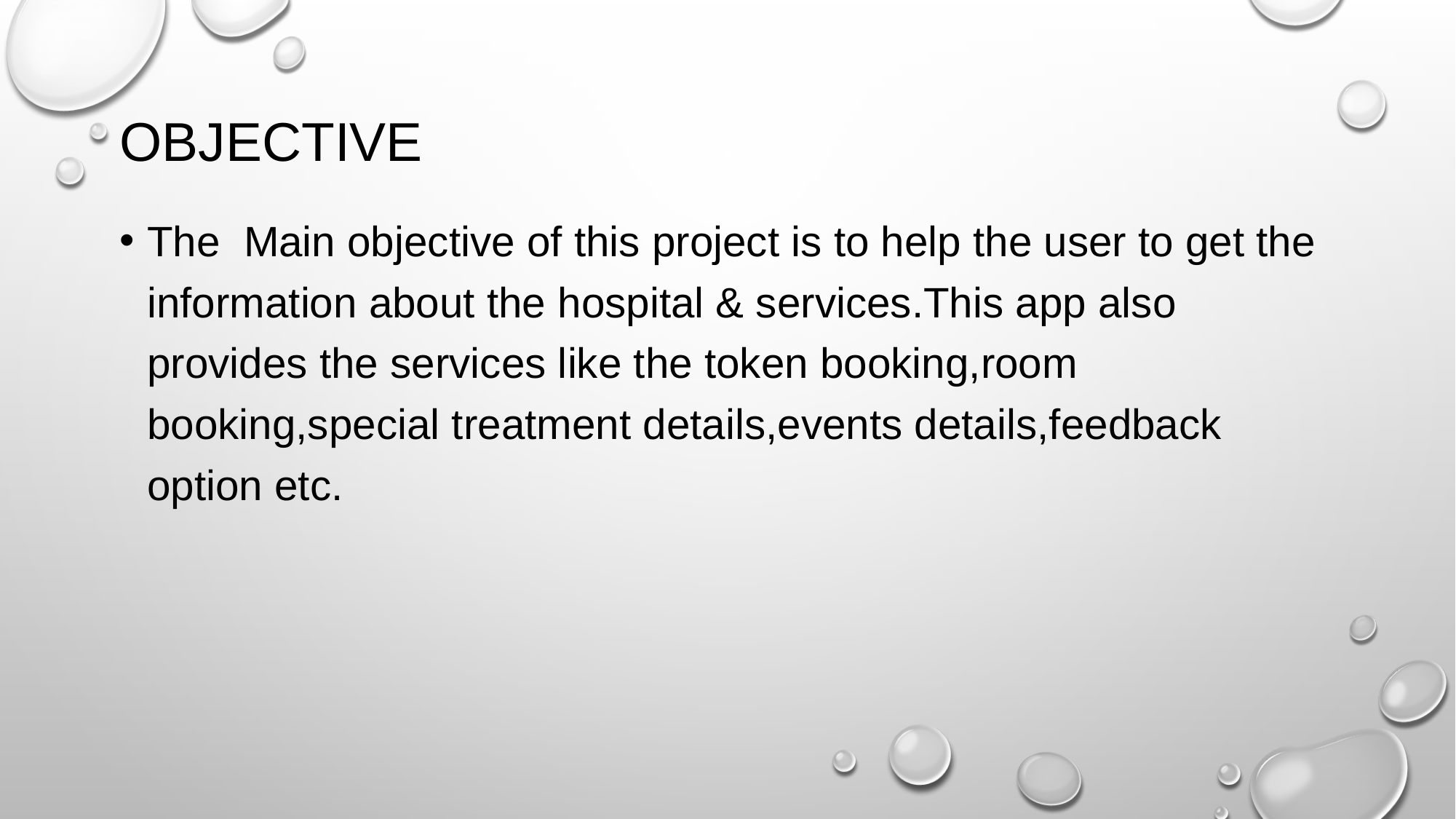

# objective
The  Main objective of this project is to help the user to get the information about the hospital & services.This app also provides the services like the token booking,room booking,special treatment details,events details,feedback option etc.